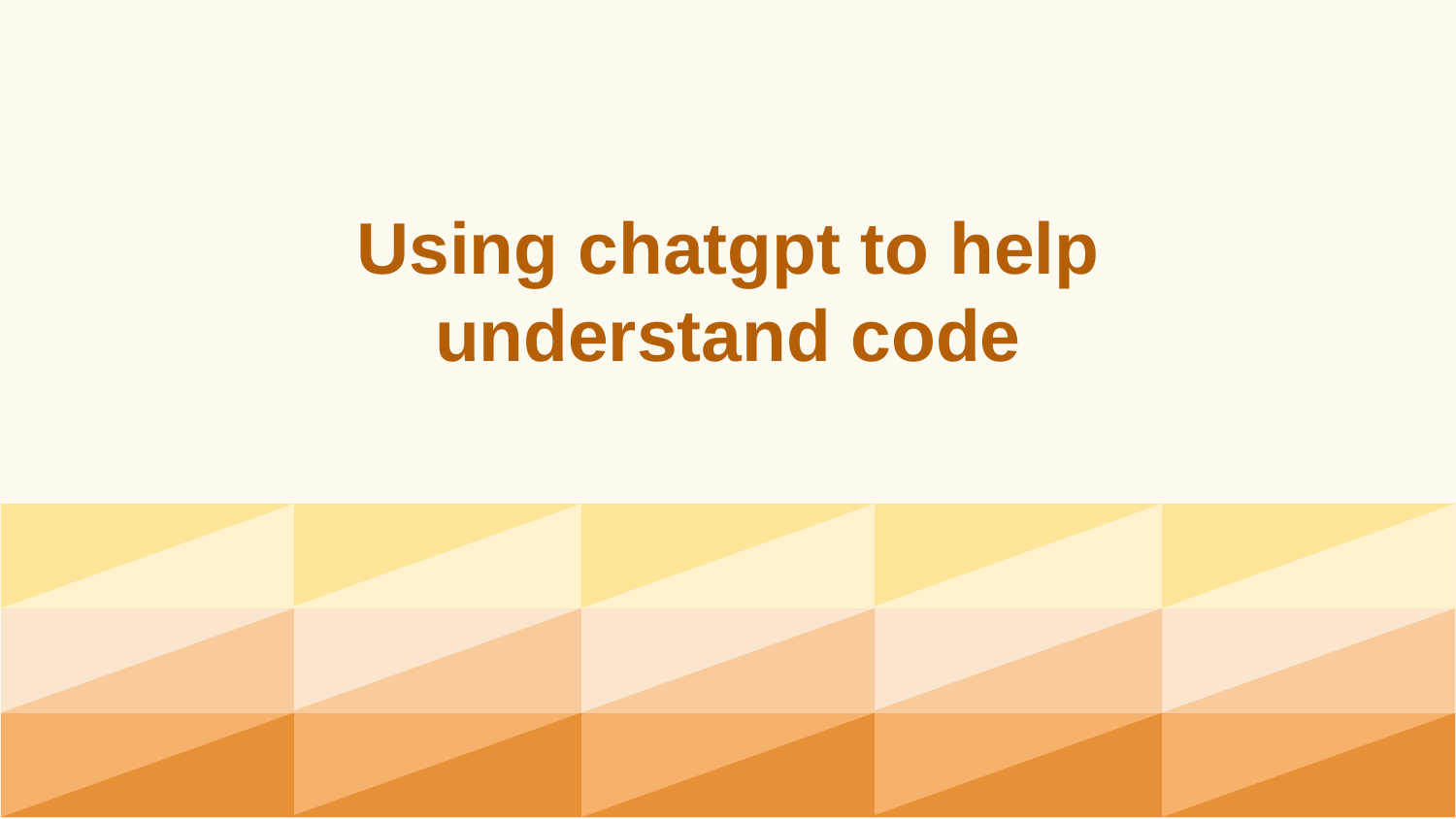

# Using chatgpt to help understand code